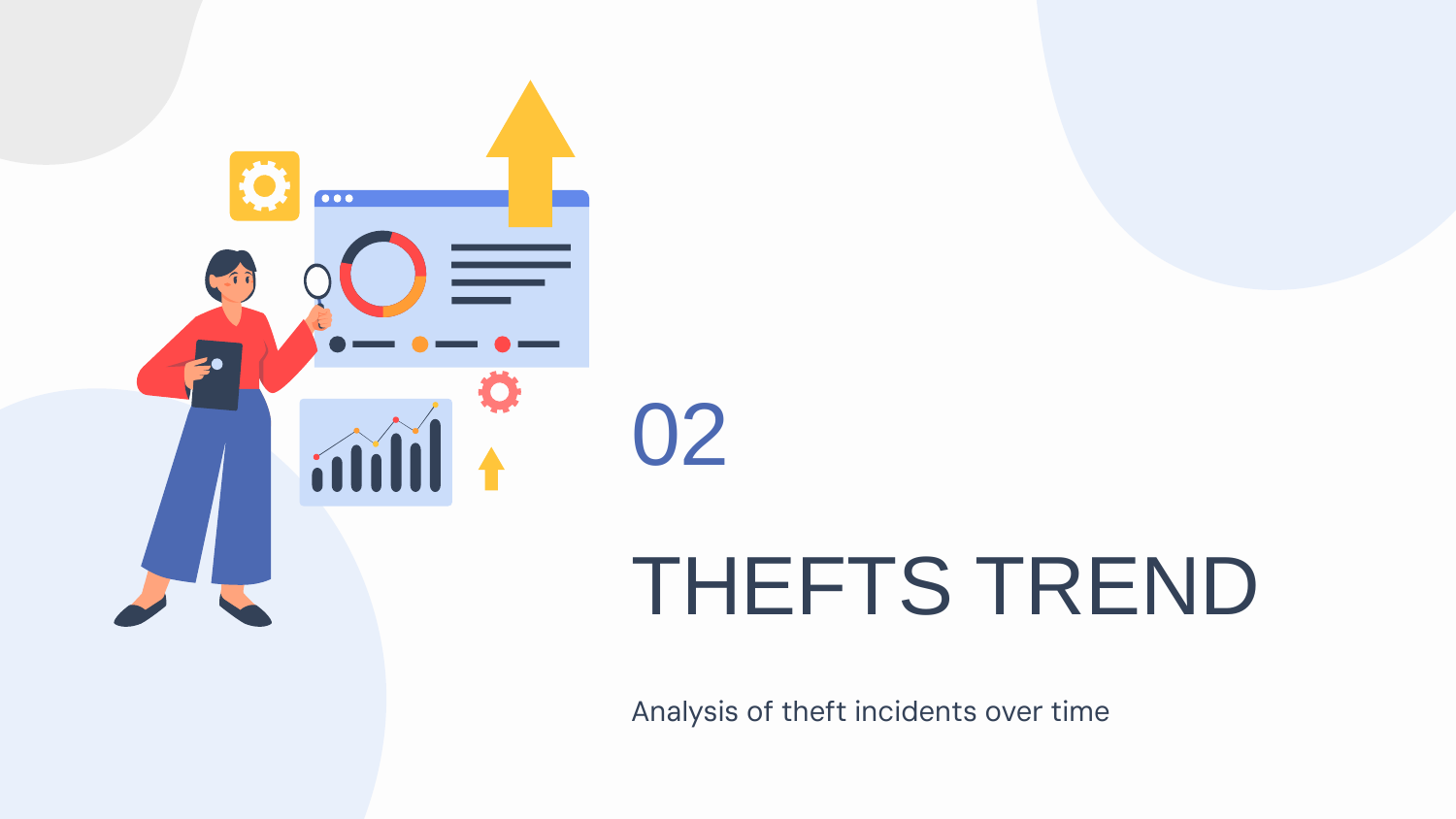

02
# THEFTS TREND
Analysis of theft incidents over time